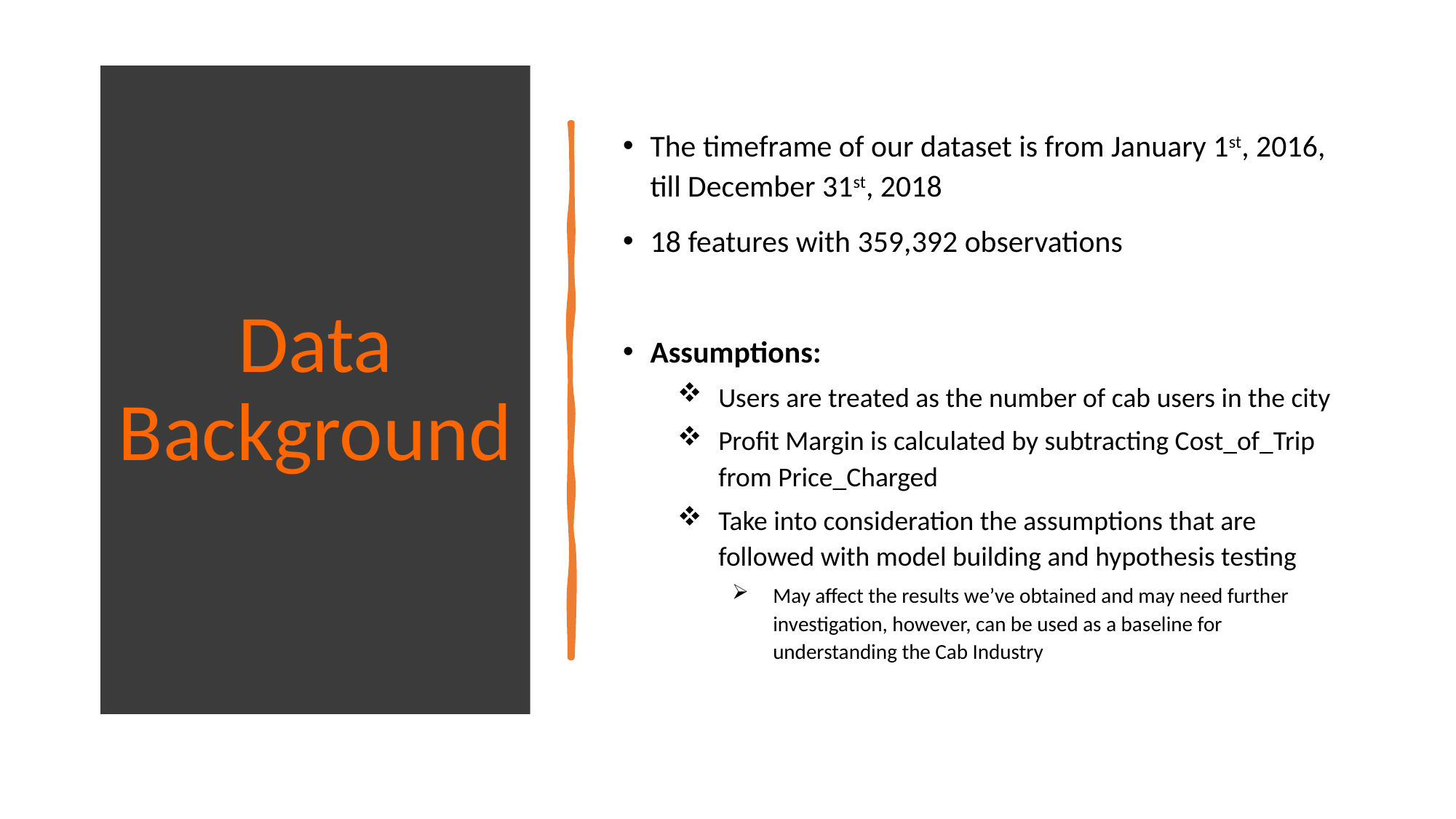

# Data Background

The timeframe of our dataset is from January 1st, 2016, till December 31st, 2018
18 features with 359,392 observations

Assumptions:
Users are treated as the number of cab users in the city
Profit Margin is calculated by subtracting Cost_of_Trip from Price_Charged
Take into consideration the assumptions that are followed with model building and hypothesis testing
May affect the results we’ve obtained and may need further investigation, however, can be used as a baseline for understanding the Cab Industry